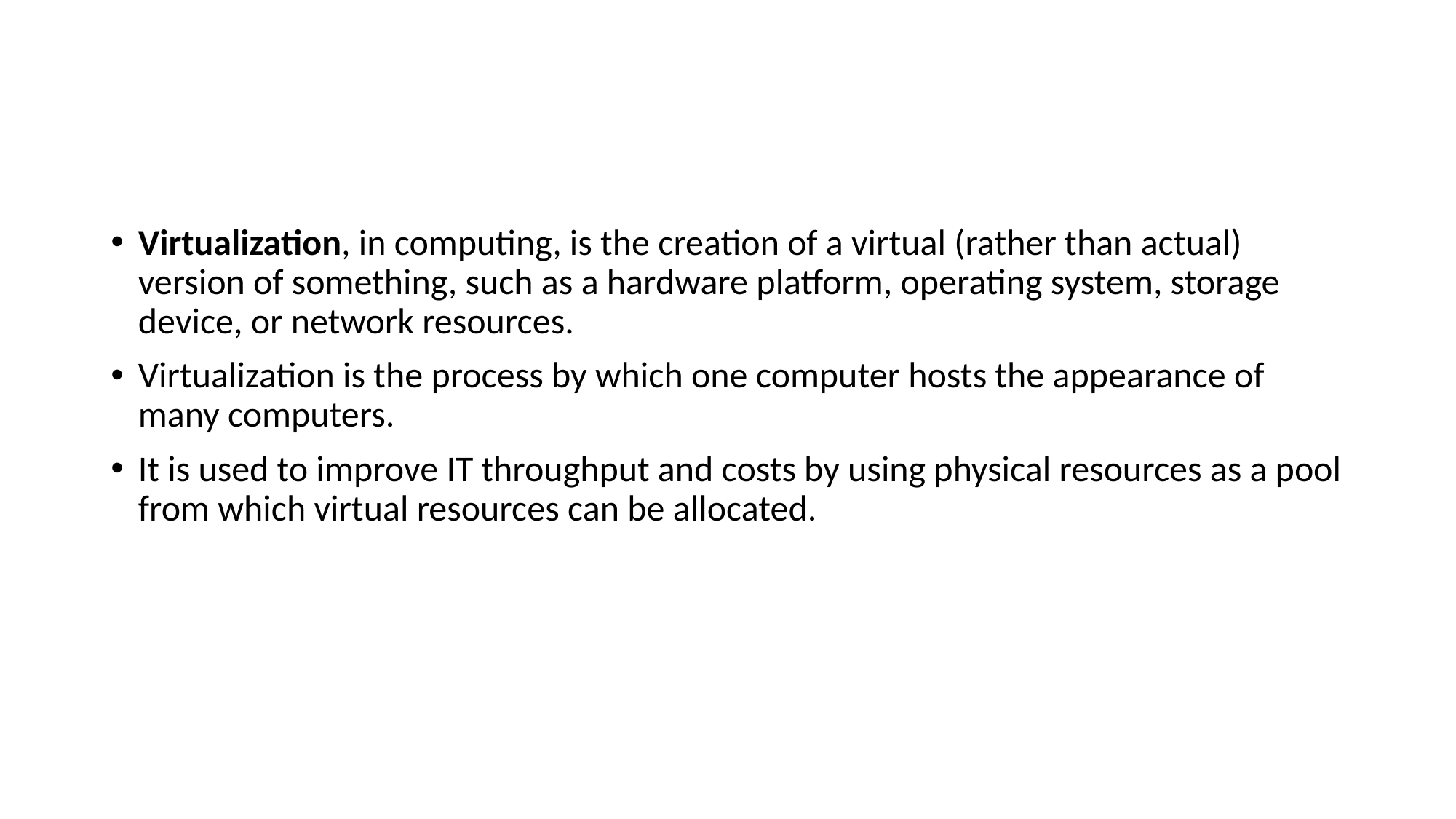

#
Virtualization, in computing, is the creation of a virtual (rather than actual) version of something, such as a hardware platform, operating system, storage device, or network resources.
Virtualization is the process by which one computer hosts the appearance of many computers.
It is used to improve IT throughput and costs by using physical resources as a pool from which virtual resources can be allocated.